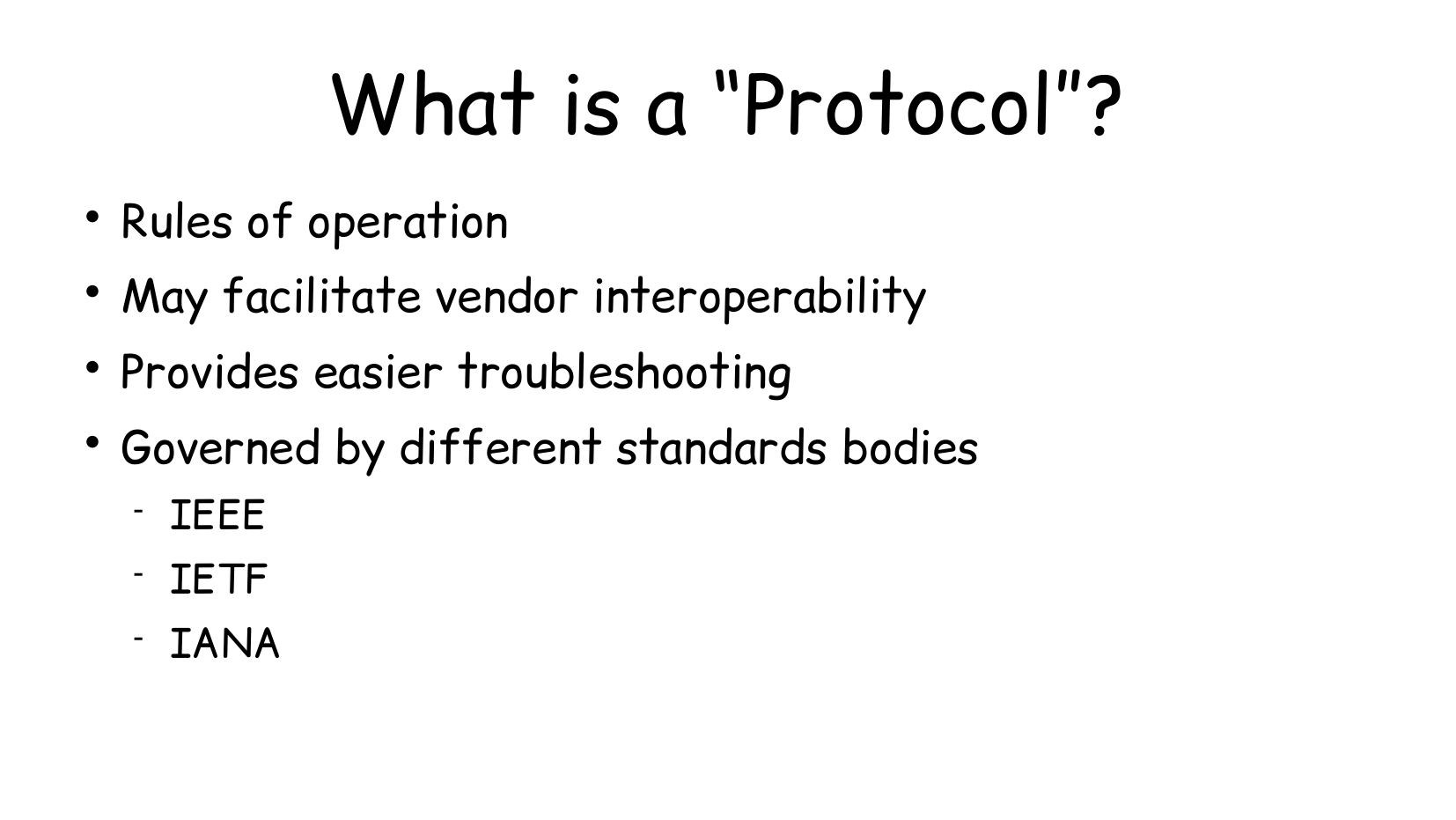

What is a “Protocol”?
Rules of operation
May facilitate vendor interoperability
Provides easier troubleshooting
Governed by different standards bodies
IEEE
IETF
IANA